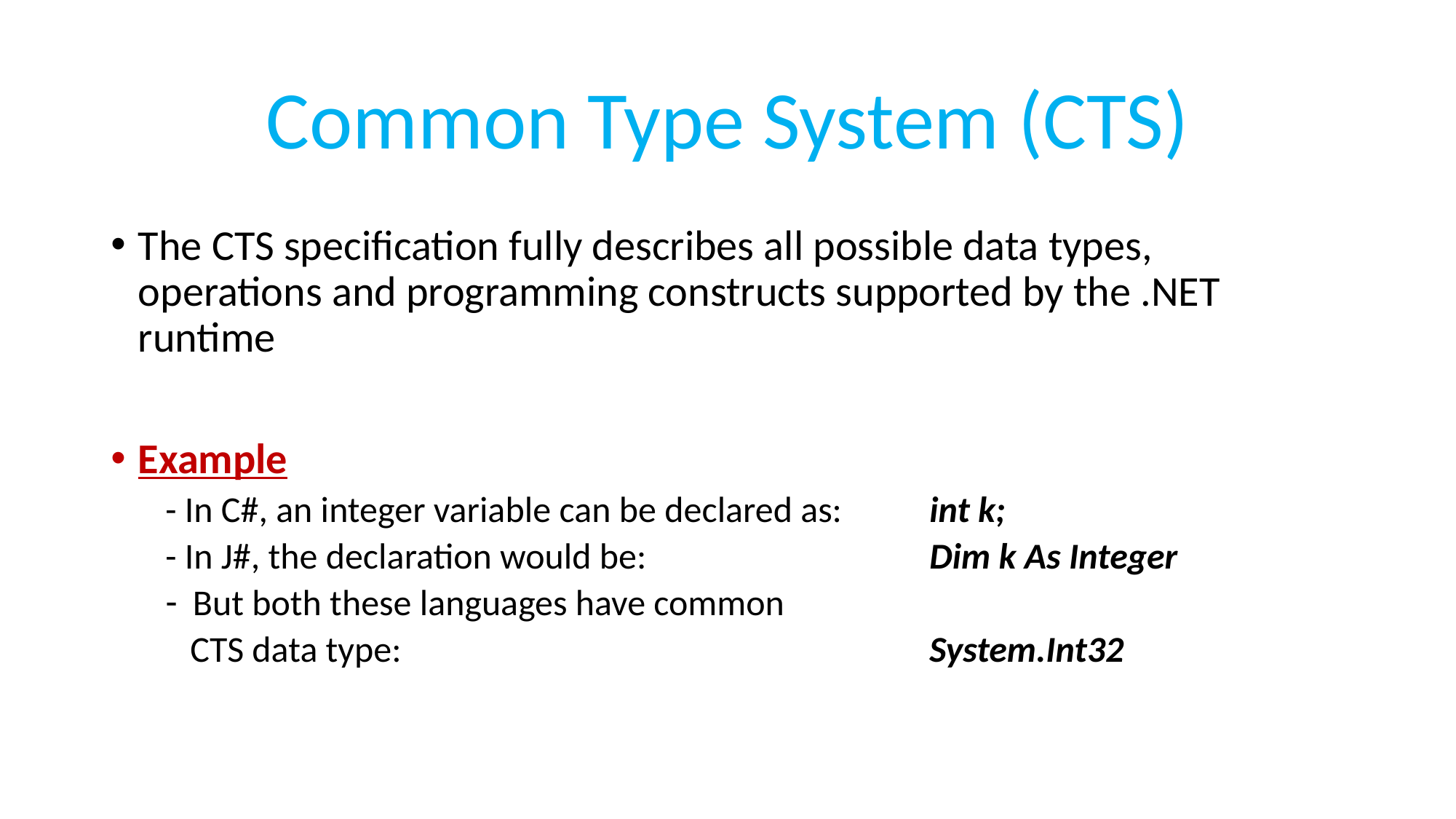

# Common Type System (CTS)
The CTS specification fully describes all possible data types, operations and programming constructs supported by the .NET runtime

Example
- In C#, an integer variable can be declared as:	int k;
- In J#, the declaration would be:			Dim k As Integer
But both these languages have common
   CTS data type:					System.Int32